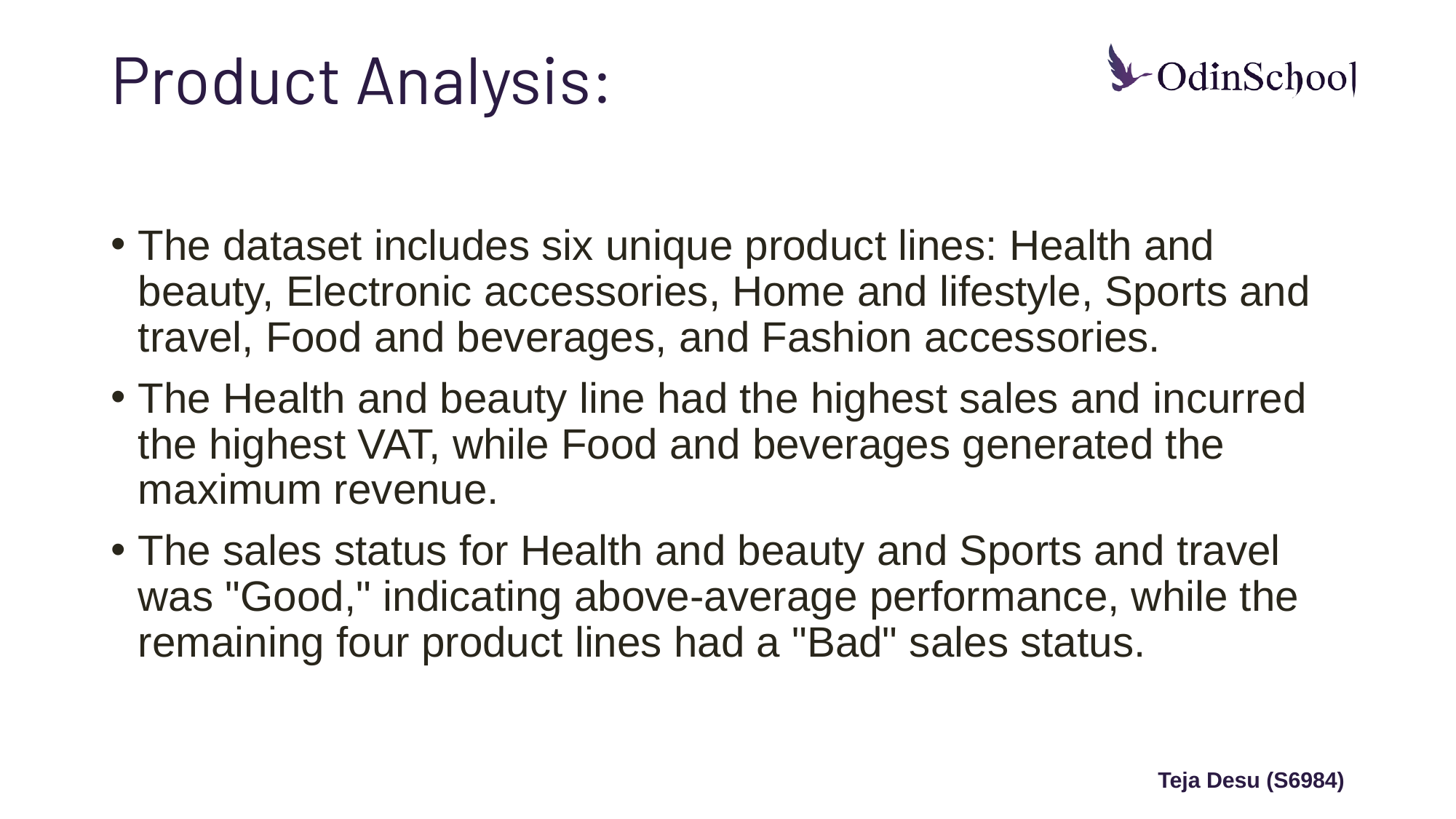

# Product Analysis:

The dataset includes six unique product lines: Health and beauty, Electronic accessories, Home and lifestyle, Sports and travel, Food and beverages, and Fashion accessories.
The Health and beauty line had the highest sales and incurred the highest VAT, while Food and beverages generated the maximum revenue.
The sales status for Health and beauty and Sports and travel was "Good," indicating above-average performance, while the remaining four product lines had a "Bad" sales status.